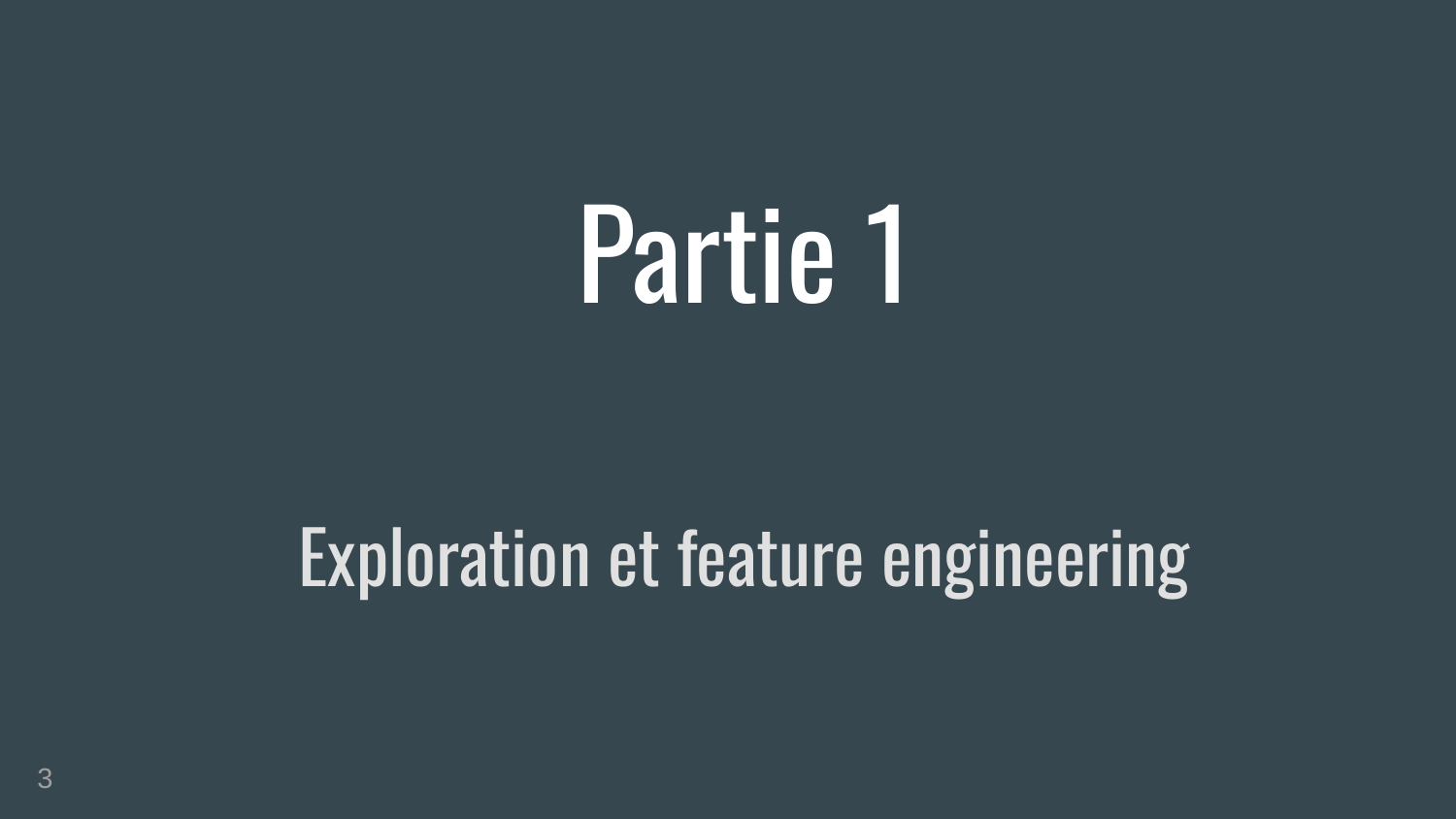

# Partie 1
Exploration et feature engineering
3